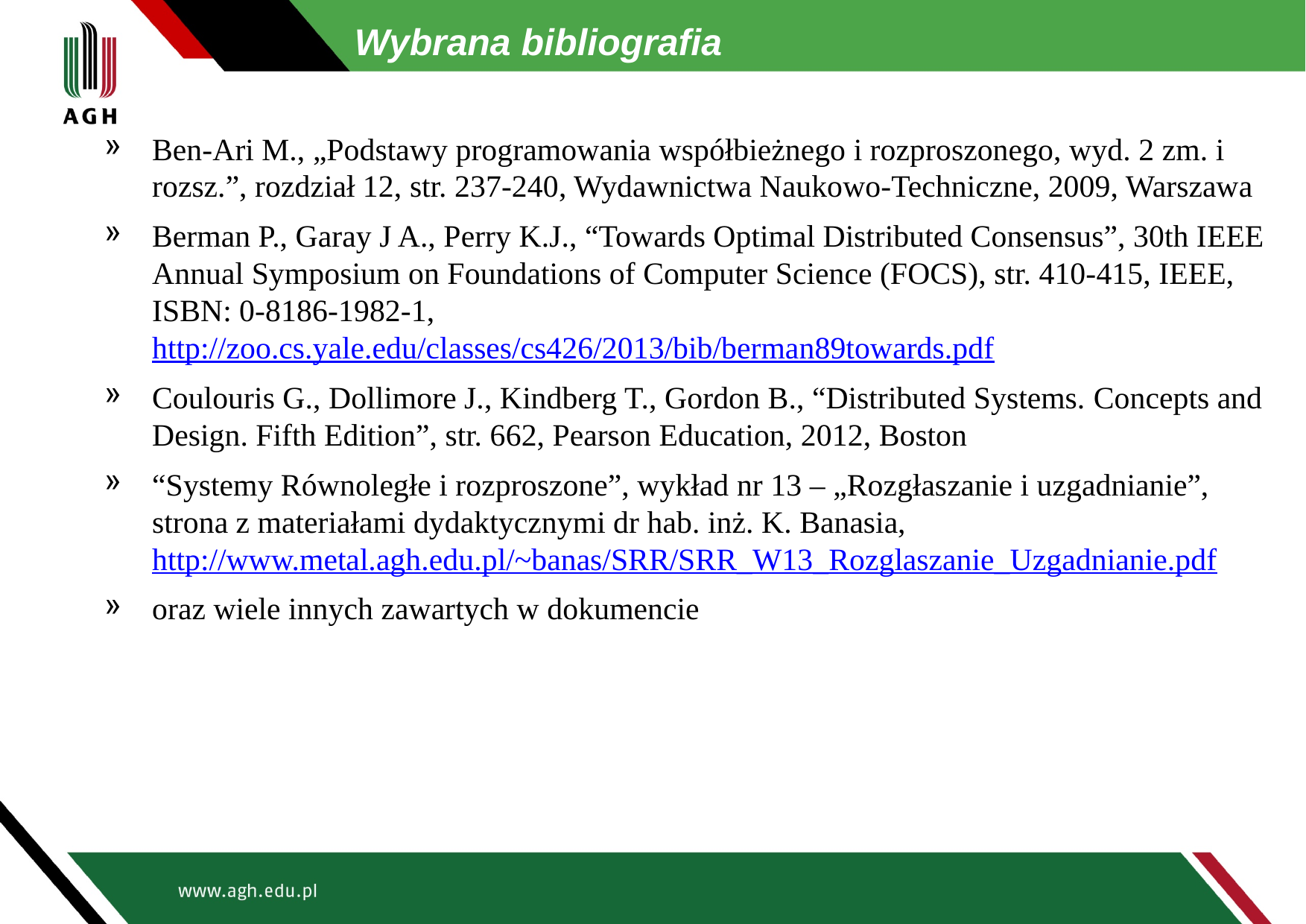

Wybrana bibliografia
Ben-Ari M., „Podstawy programowania współbieżnego i rozproszonego, wyd. 2 zm. i rozsz.”, rozdział 12, str. 237-240, Wydawnictwa Naukowo-Techniczne, 2009, Warszawa
Berman P., Garay J A., Perry K.J., “Towards Optimal Distributed Consensus”, 30th IEEE Annual Symposium on Foundations of Computer Science (FOCS), str. 410-415, IEEE, ISBN: 0‑8186-1982-1, http://zoo.cs.yale.edu/classes/cs426/2013/bib/berman89towards.pdf
Coulouris G., Dollimore J., Kindberg T., Gordon B., “Distributed Systems. Concepts and Design. Fifth Edition”, str. 662, Pearson Education, 2012, Boston
“Systemy Równoległe i rozproszone”, wykład nr 13 – „Rozgłaszanie i uzgadnianie”, strona z materiałami dydaktycznymi dr hab. inż. K. Banasia, http://www.metal.agh.edu.pl/~banas/SRR/SRR_W13_Rozglaszanie_Uzgadnianie.pdf
oraz wiele innych zawartych w dokumencie